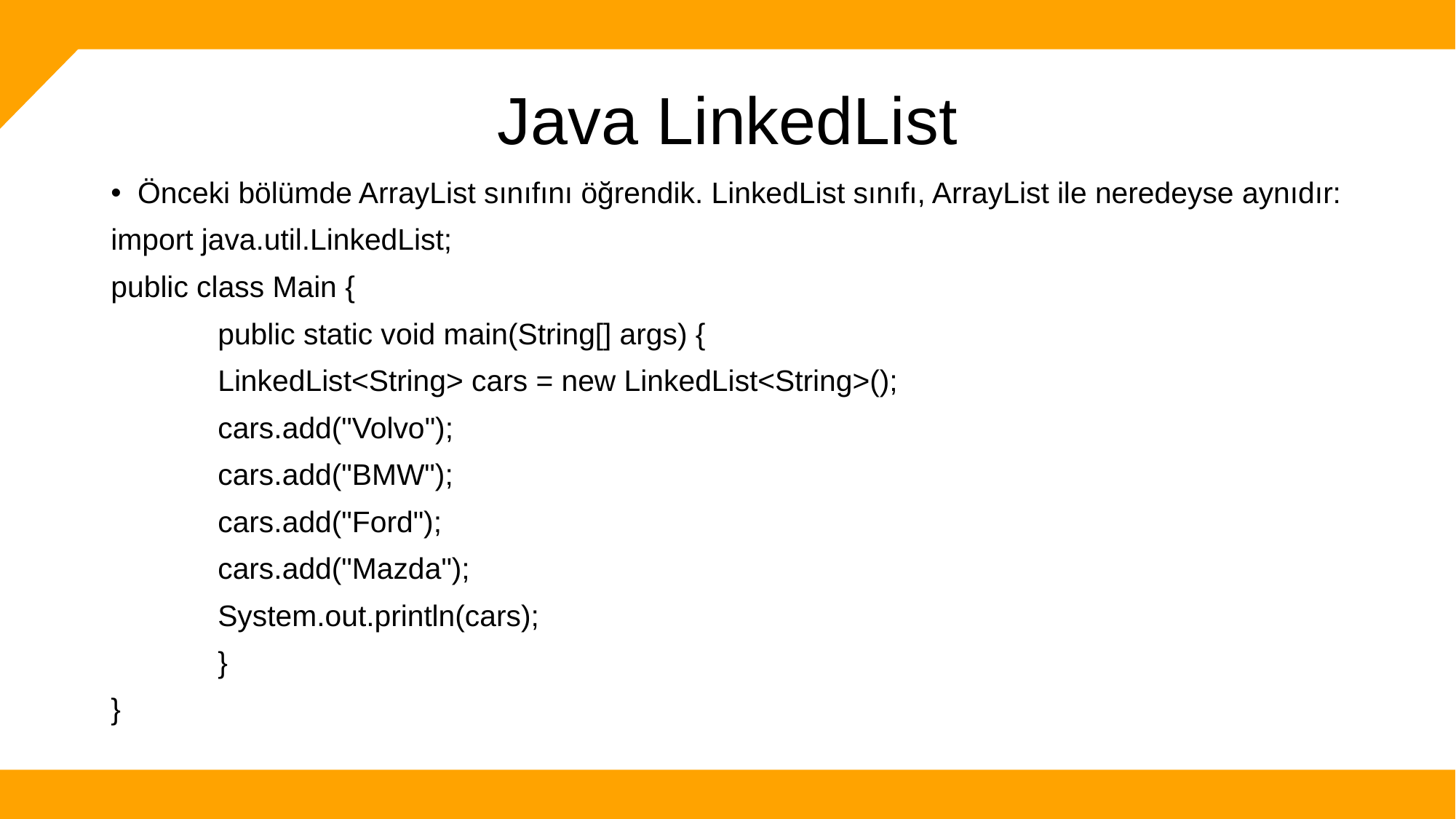

# Java LinkedList
Önceki bölümde ArrayList sınıfını öğrendik. LinkedList sınıfı, ArrayList ile neredeyse aynıdır:
import java.util.LinkedList;
public class Main {
	public static void main(String[] args) {
		LinkedList<String> cars = new LinkedList<String>();
		cars.add("Volvo");
		cars.add("BMW");
		cars.add("Ford");
		cars.add("Mazda");
		System.out.println(cars);
  	}
}